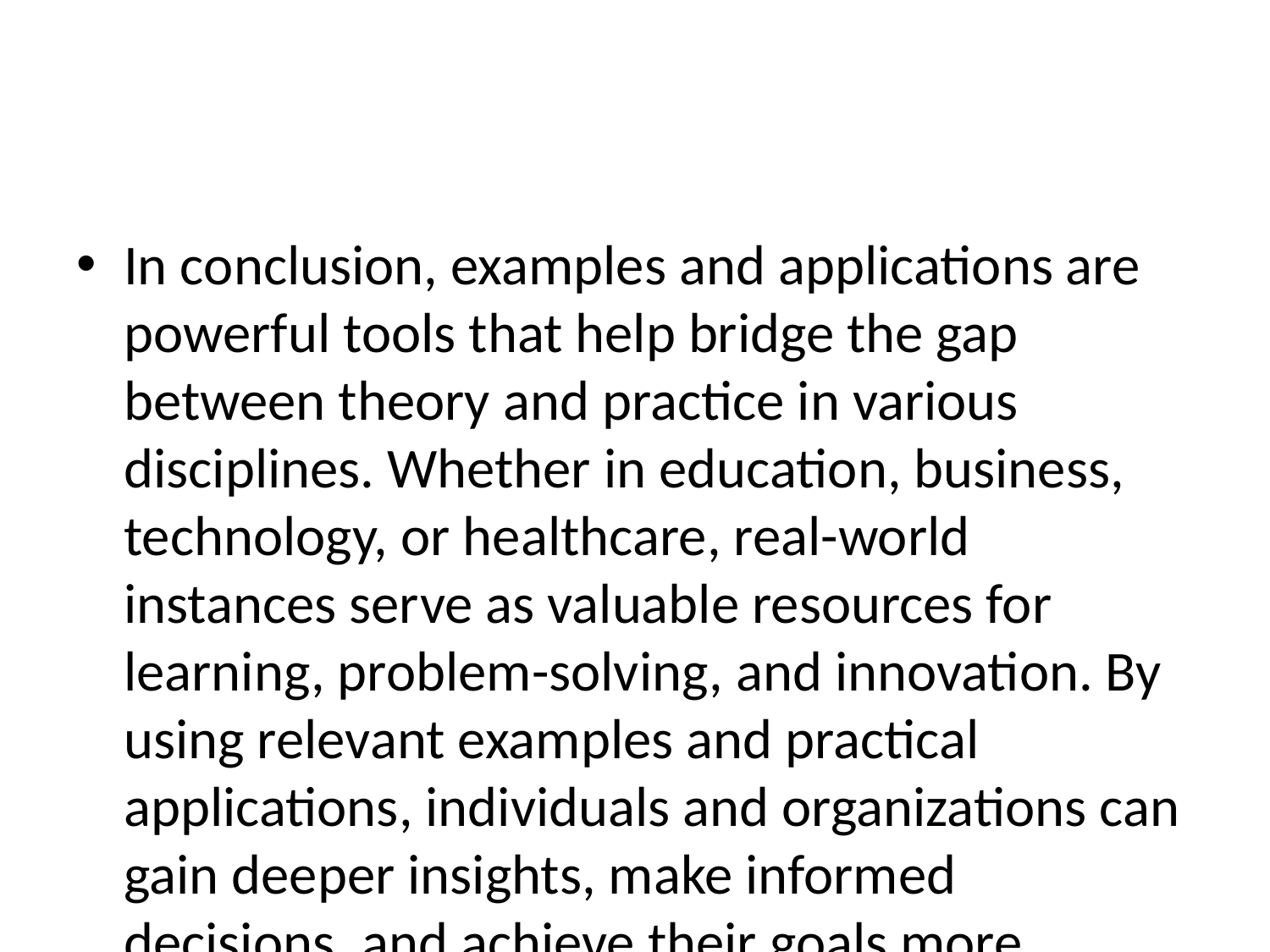

#
In conclusion, examples and applications are powerful tools that help bridge the gap between theory and practice in various disciplines. Whether in education, business, technology, or healthcare, real-world instances serve as valuable resources for learning, problem-solving, and innovation. By using relevant examples and practical applications, individuals and organizations can gain deeper insights, make informed decisions, and achieve their goals more effectively.